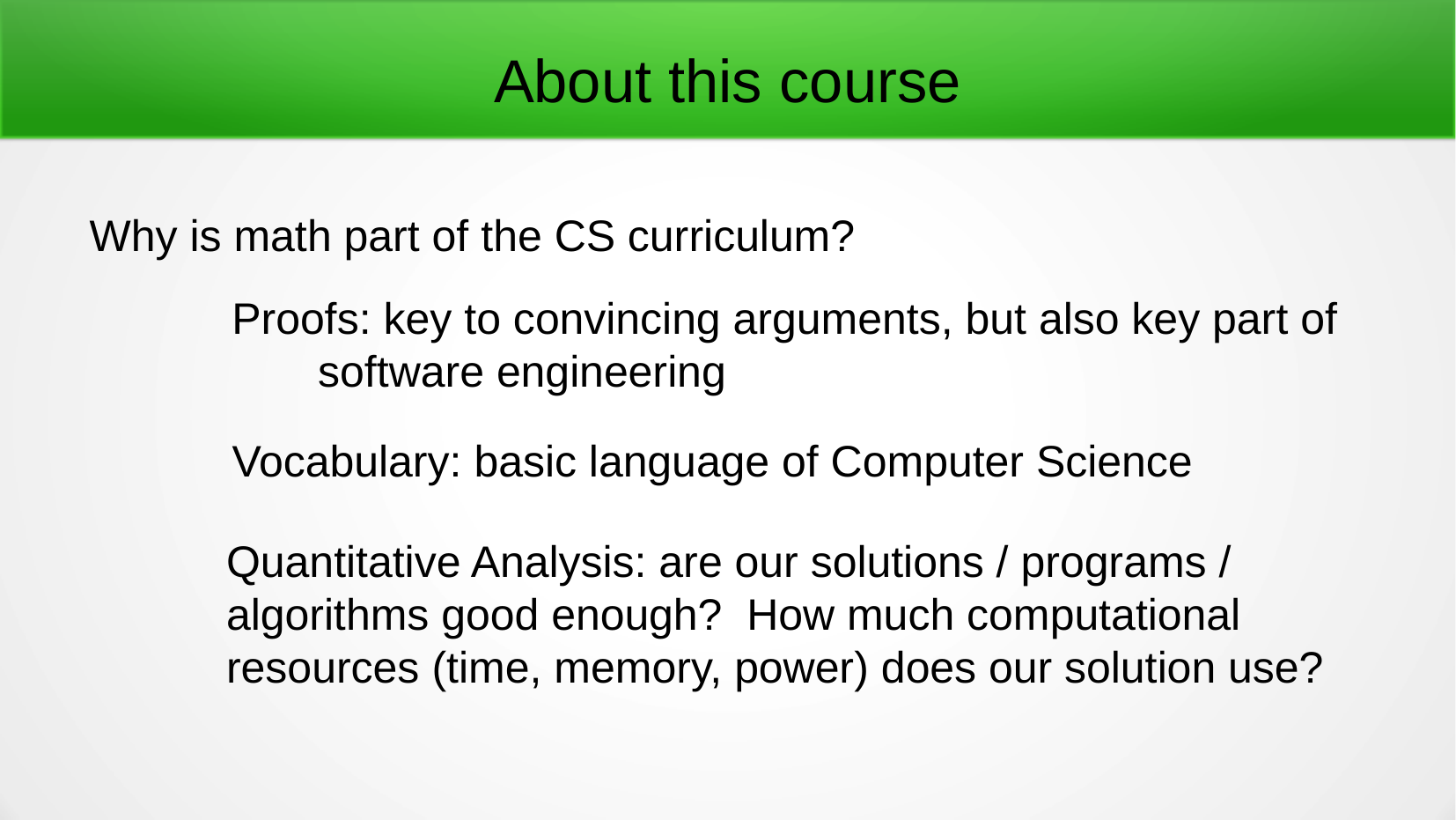

About this course

Why is math part of the CS curriculum?
Proofs: key to convincing arguments, but also key part of
       software engineering

Vocabulary: basic language of Computer Science
Quantitative Analysis: are our solutions / programs / algorithms good enough?  How much computational resources (time, memory, power) does our solution use?